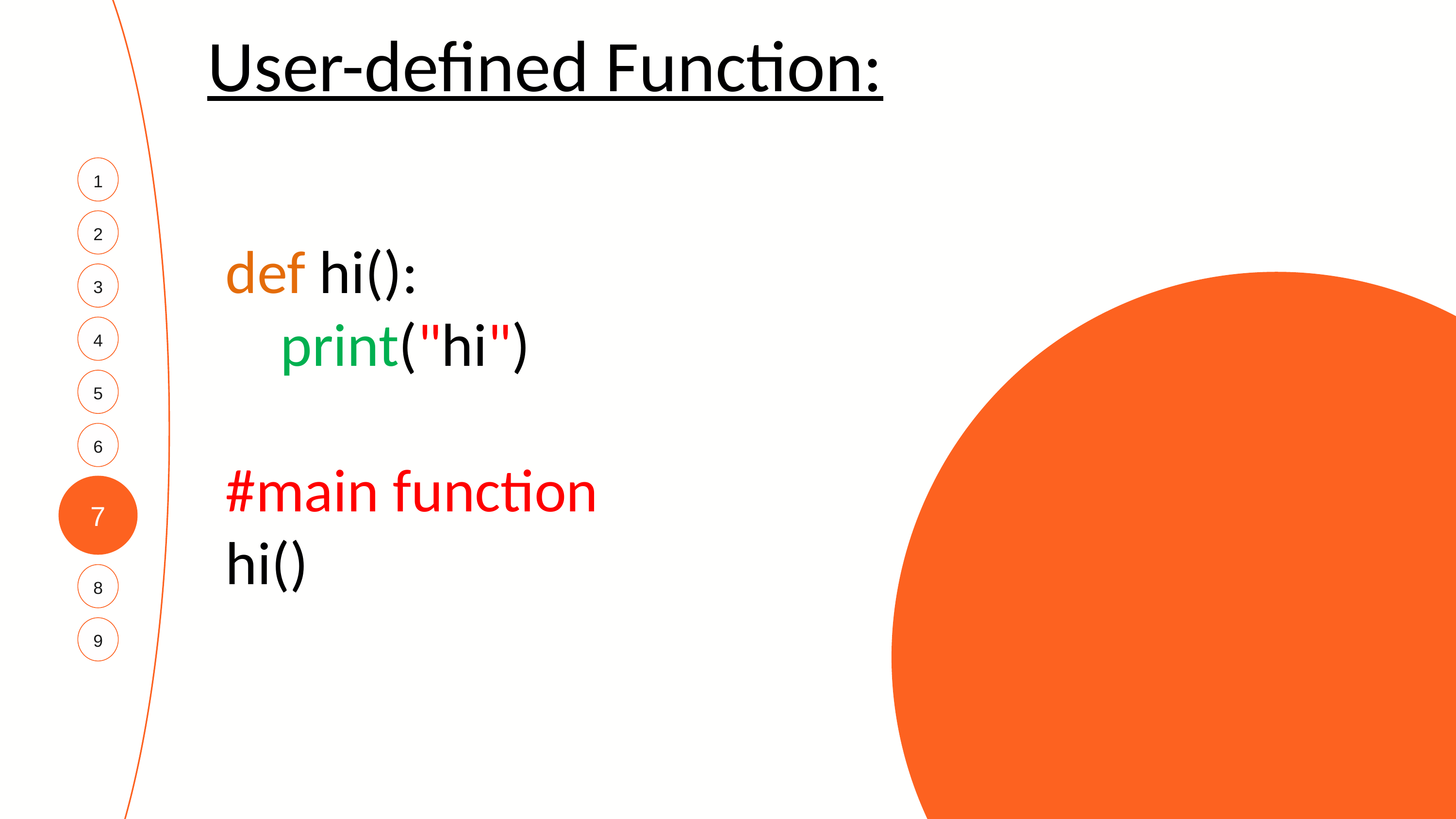

User-defined Function:

1

2
def hi():
    print("hi")

#main function
hi()

3

4

5

6

7

8

9